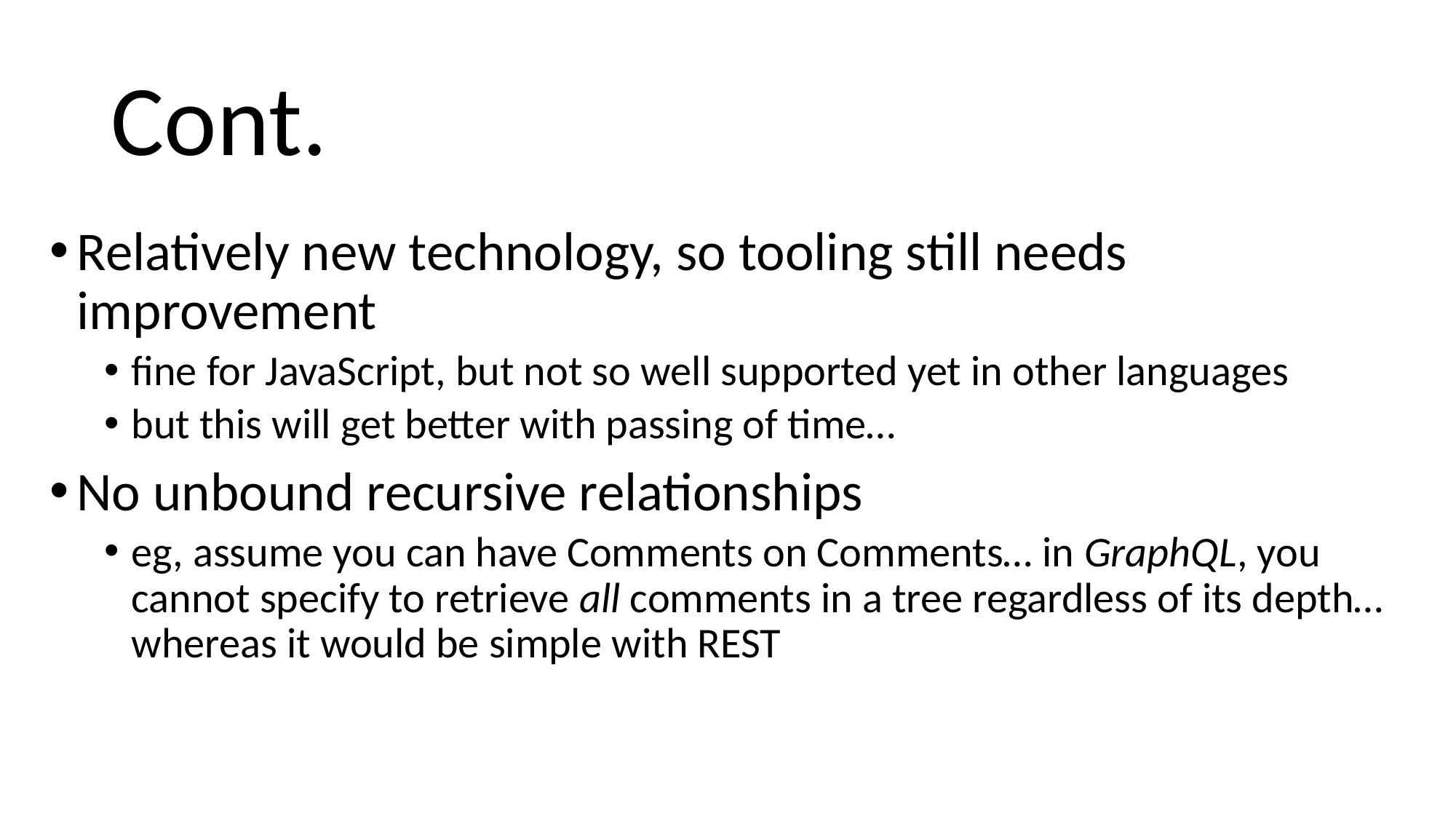

# Cont.
Relatively new technology, so tooling still needs improvement
fine for JavaScript, but not so well supported yet in other languages
but this will get better with passing of time…
No unbound recursive relationships
eg, assume you can have Comments on Comments… in GraphQL, you cannot specify to retrieve all comments in a tree regardless of its depth… whereas it would be simple with REST